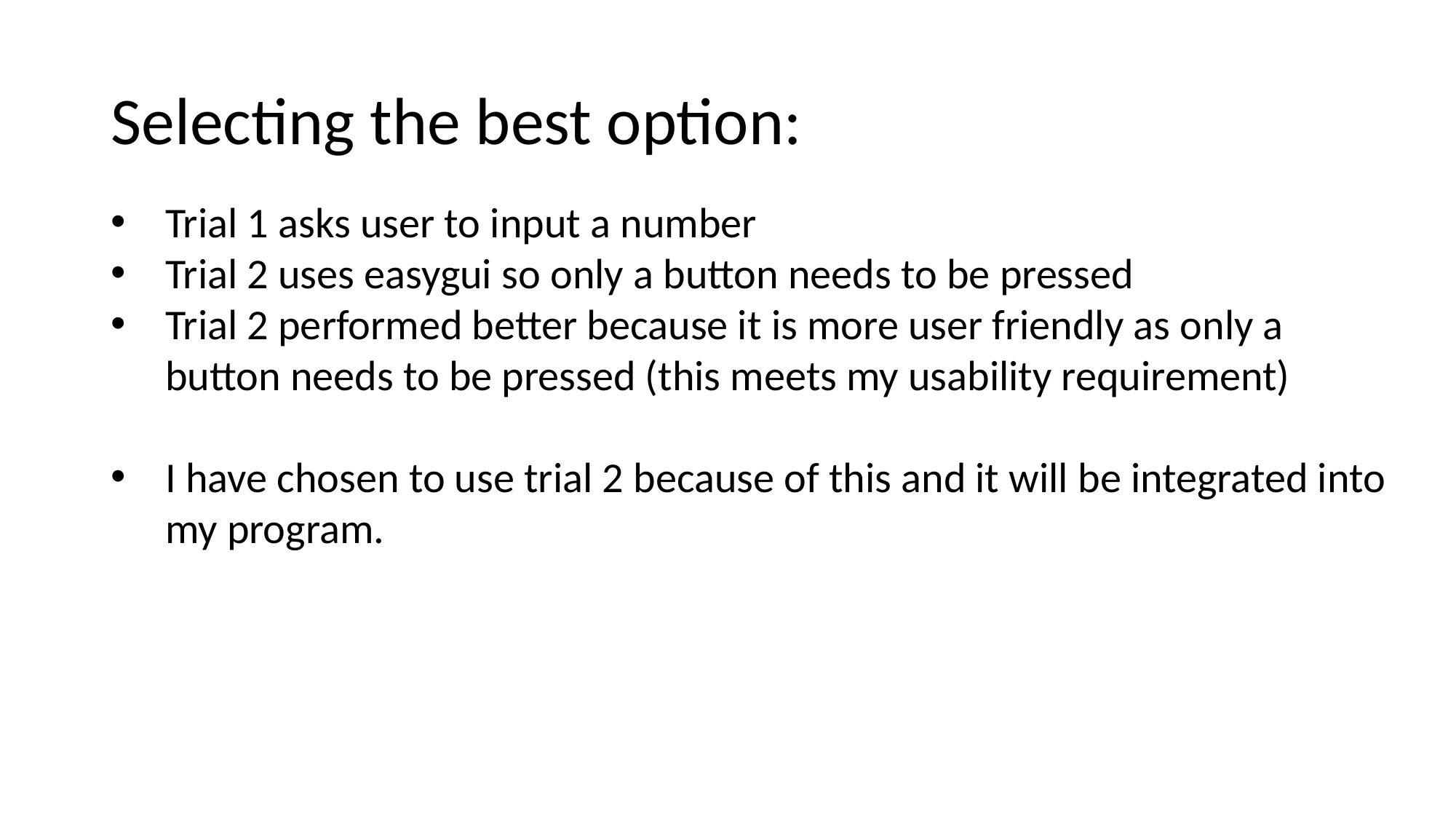

# Selecting the best option:
Trial 1 asks user to input a number
Trial 2 uses easygui so only a button needs to be pressed
Trial 2 performed better because it is more user friendly as only a button needs to be pressed (this meets my usability requirement)

I have chosen to use trial 2 because of this and it will be integrated into my program.